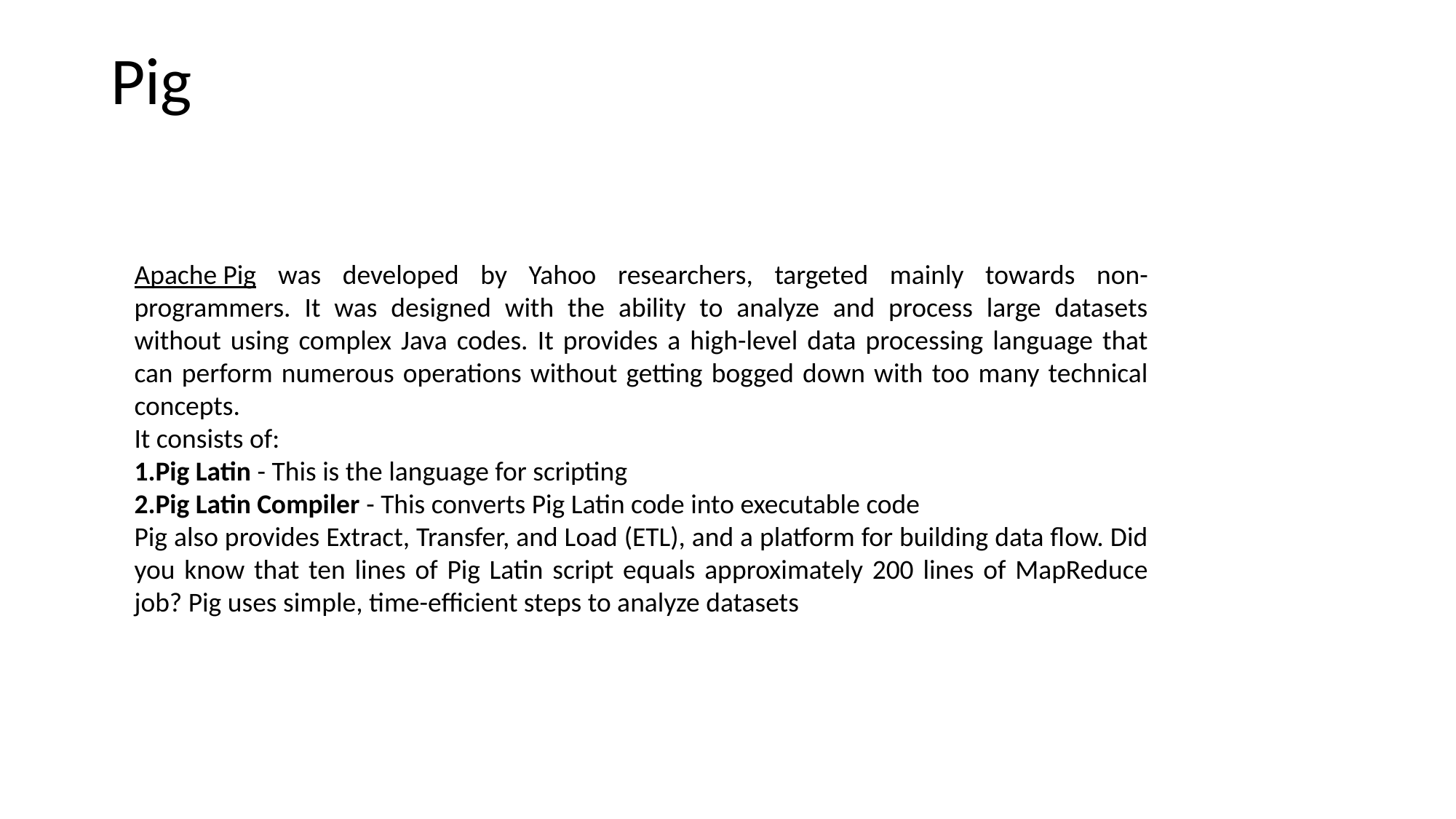

# Pig

Apache Pig was developed by Yahoo researchers, targeted mainly towards non-programmers. It was designed with the ability to analyze and process large datasets without using complex Java codes. It provides a high-level data processing language that can perform numerous operations without getting bogged down with too many technical concepts.
It consists of:
Pig Latin - This is the language for scripting
Pig Latin Compiler - This converts Pig Latin code into executable code
Pig also provides Extract, Transfer, and Load (ETL), and a platform for building data flow. Did you know that ten lines of Pig Latin script equals approximately 200 lines of MapReduce job? Pig uses simple, time-efficient steps to analyze datasets